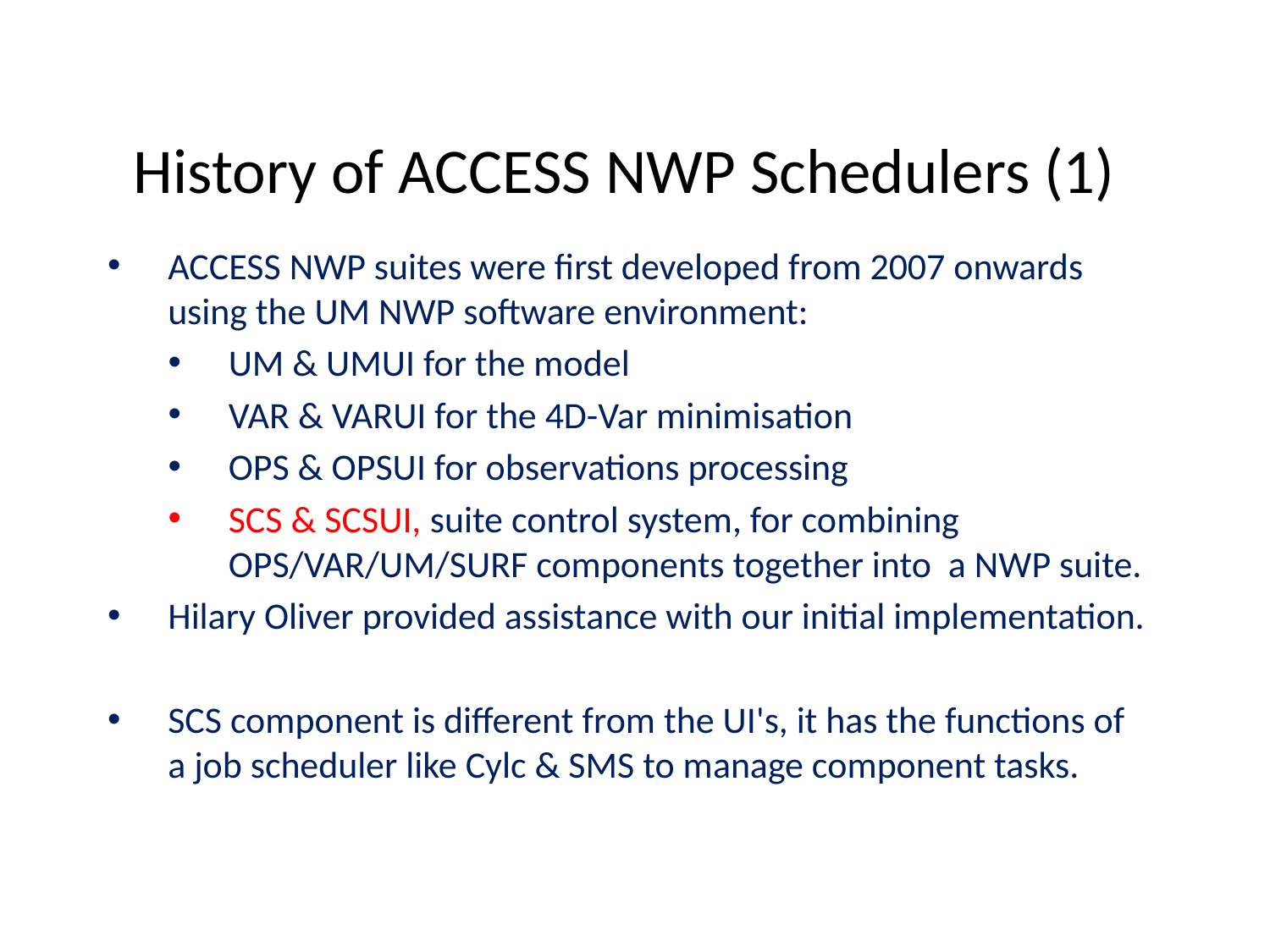

# History of ACCESS NWP Schedulers (1)
ACCESS NWP suites were first developed from 2007 onwards using the UM NWP software environment:
UM & UMUI for the model
VAR & VARUI for the 4D-Var minimisation
OPS & OPSUI for observations processing
SCS & SCSUI, suite control system, for combining  OPS/VAR/UM/SURF components together into  a NWP suite.
Hilary Oliver provided assistance with our initial implementation.

SCS component is different from the UI's, it has the functions of a job scheduler like Cylc & SMS to manage component tasks.